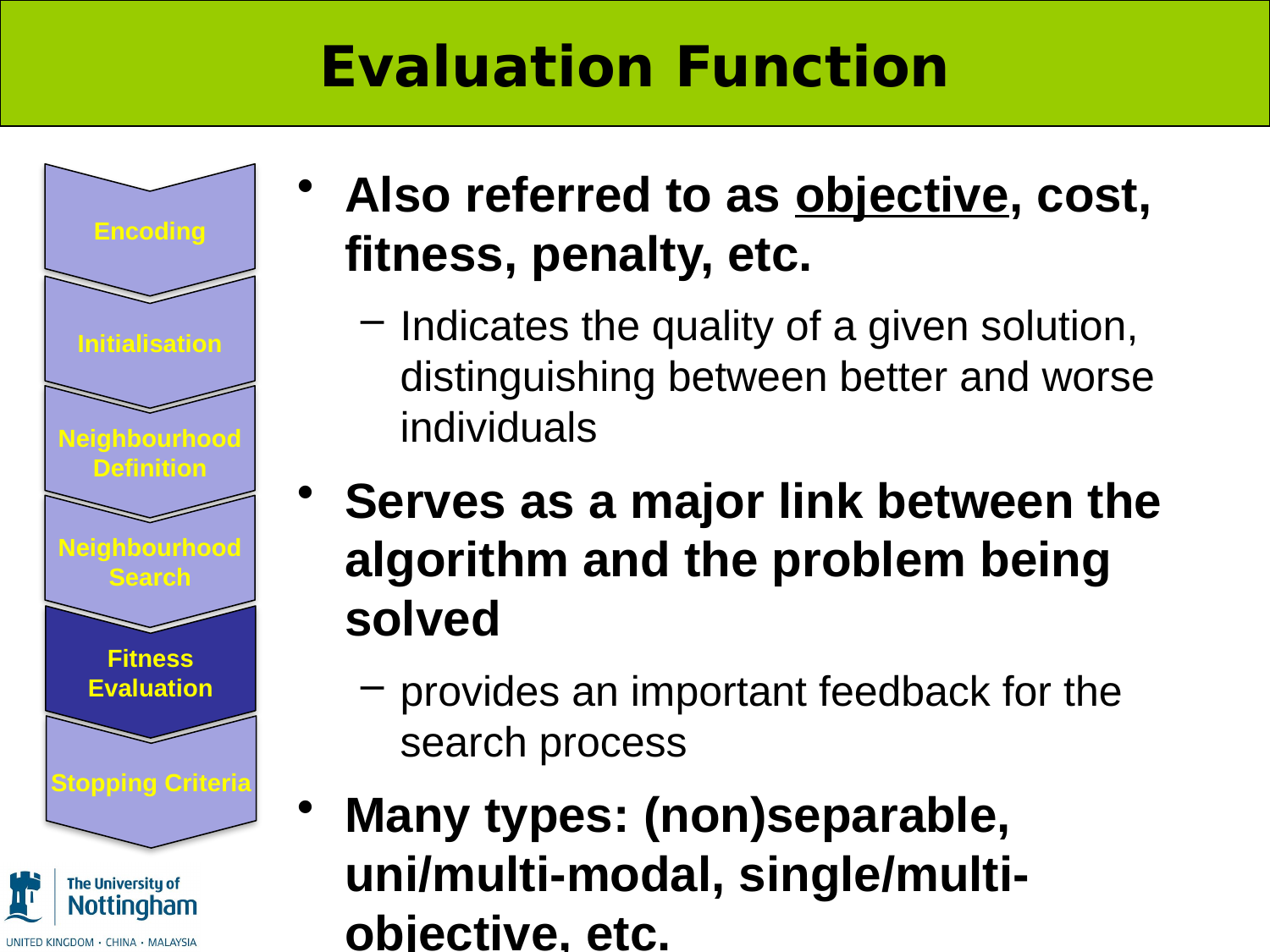

# Evaluation Function
Also referred to as objective, cost, fitness, penalty, etc.
Indicates the quality of a given solution,    distinguishing between better and worse individuals
Serves as a major link between the algorithm and the problem being solved
provides an important feedback for the search process
Many types: (non)separable, uni/multi-modal, single/multi-objective, etc.
Encoding
Initialisation
Neighbourhood Definition
Neighbourhood Search
Fitness Evaluation
Stopping Criteria
40